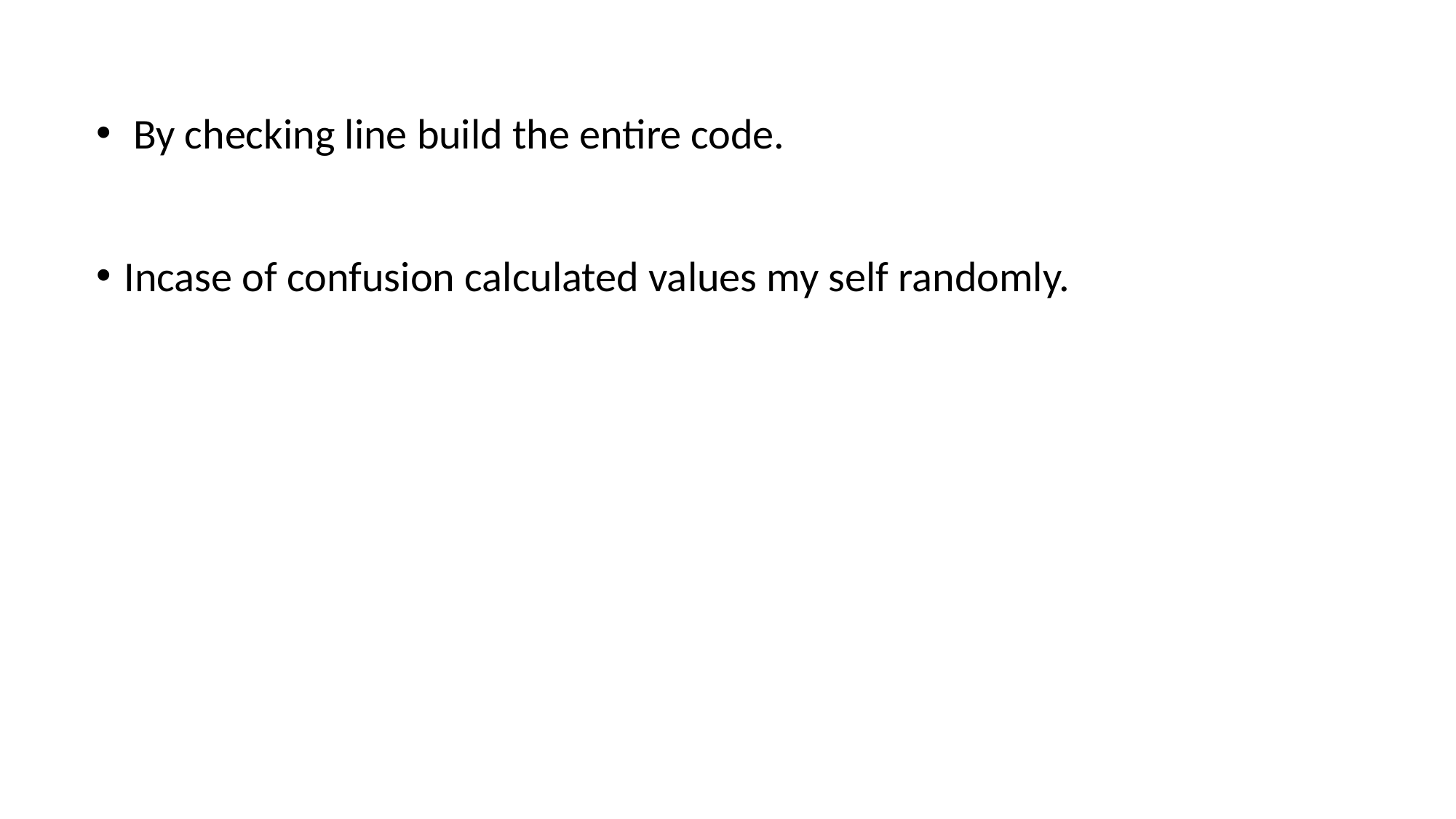

By checking line build the entire code.

Incase of confusion calculated values my self randomly.